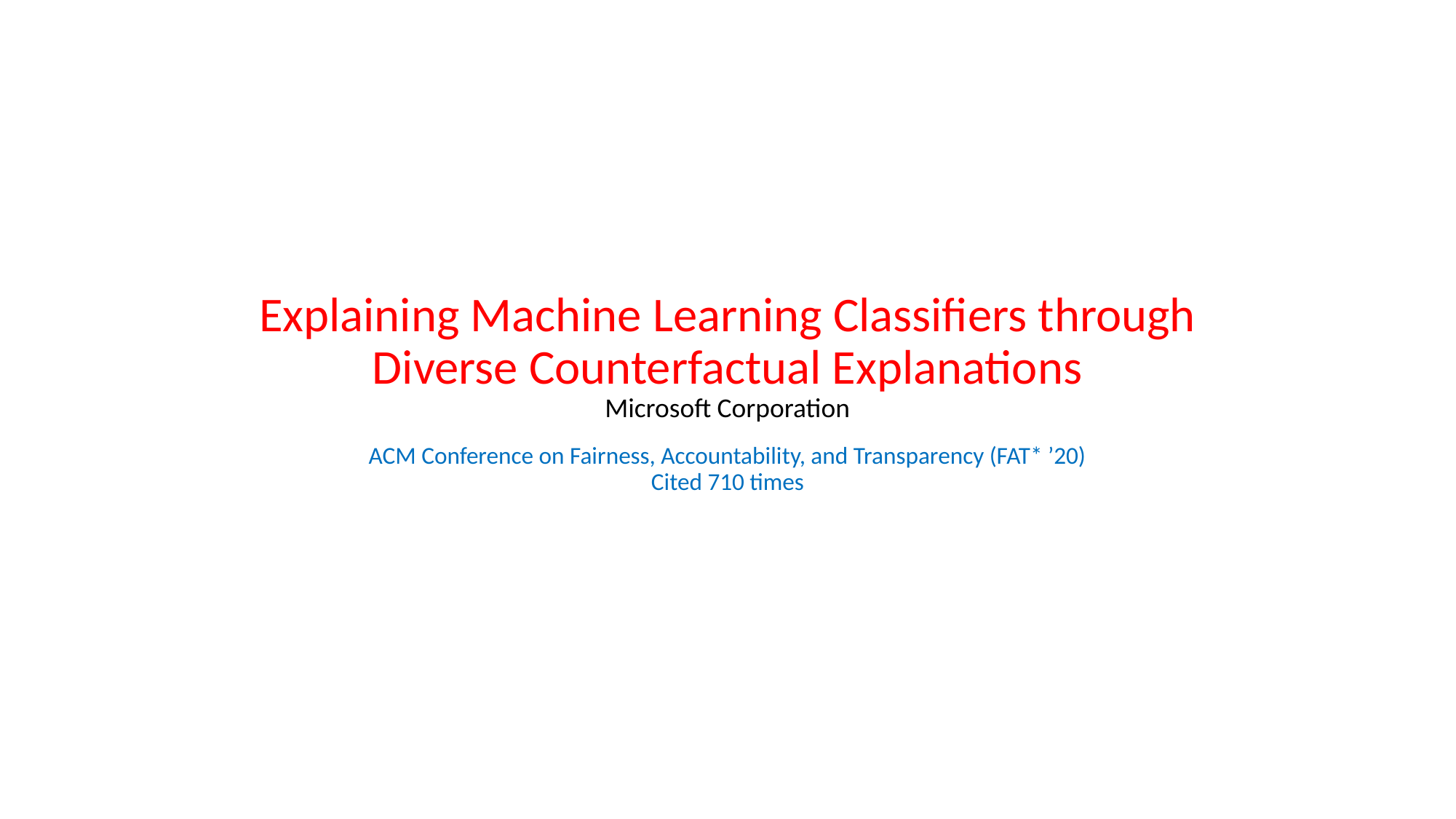

# Explaining Machine Learning Classifiers through Diverse Counterfactual Explanations Microsoft Corporation ACM Conference on Fairness, Accountability, and Transparency (FAT* ’20) Cited 710 times